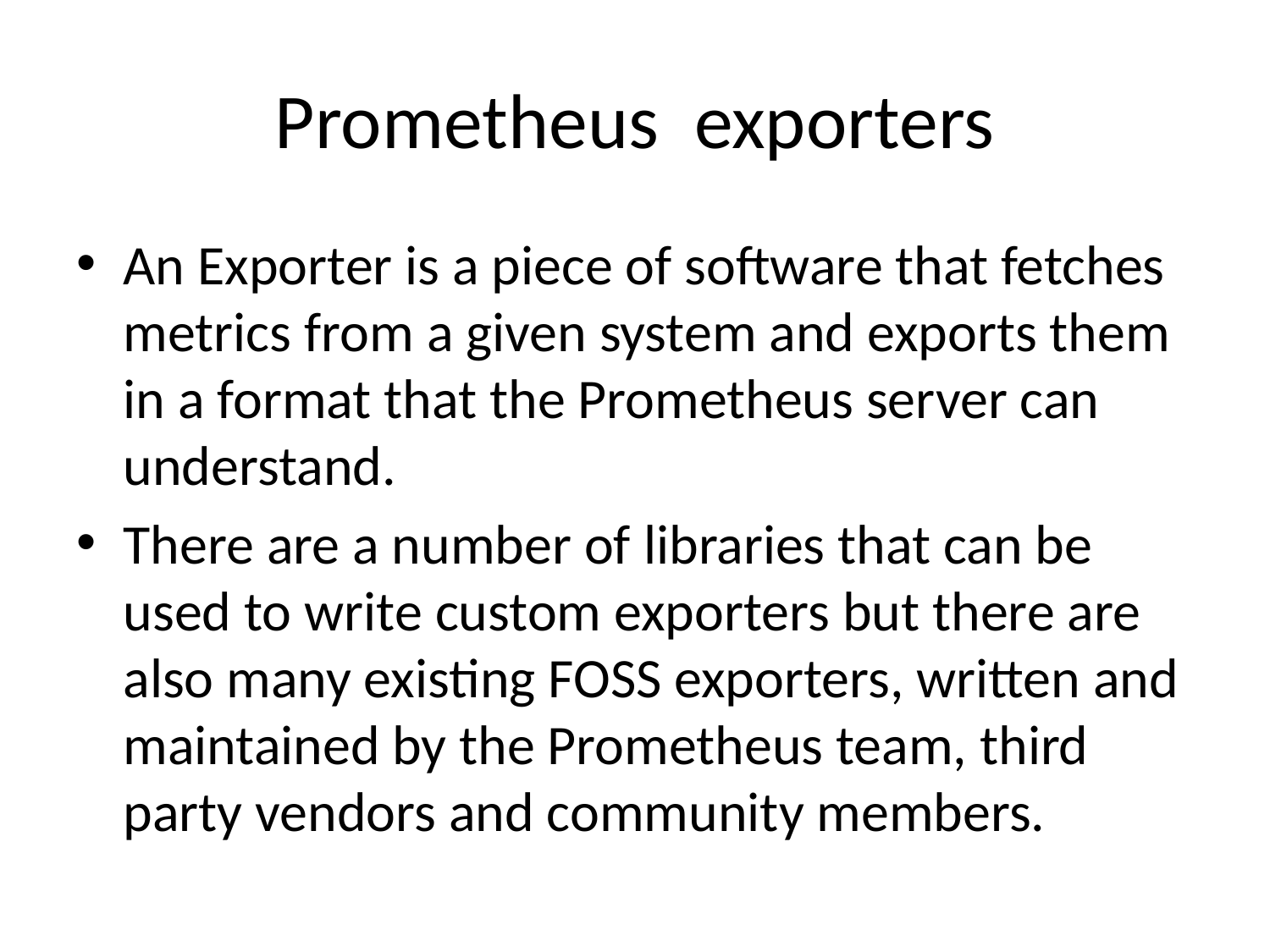

# Prometheus ­ exporters
An Exporter is a piece of software that fetches metrics from a given system and exports them in a format that the Prometheus server can understand.
There are a number of libraries that can be used to write custom exporters but there are also many existing FOSS exporters, written and maintained by the Prometheus team, third party vendors and community members.